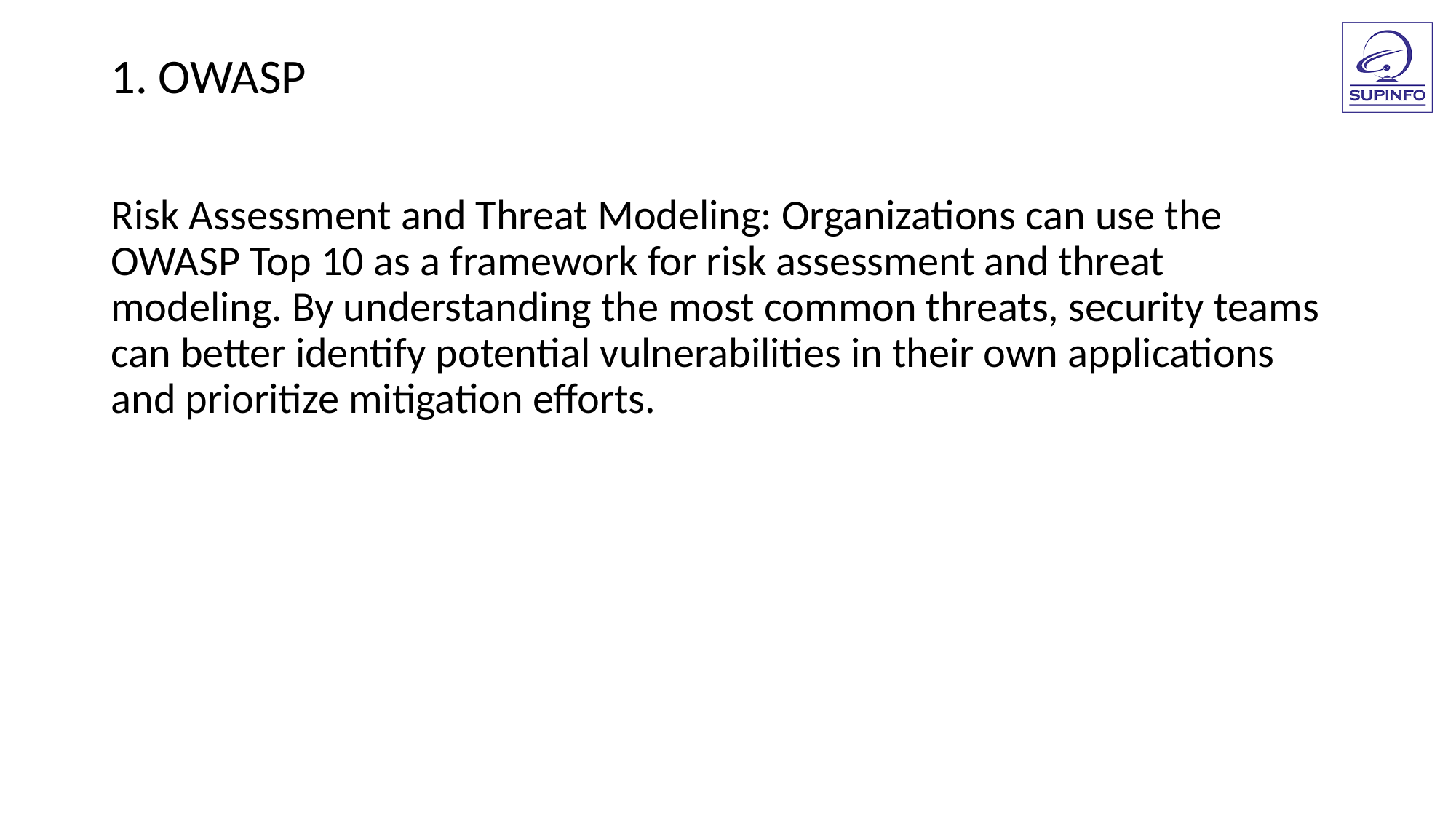

1. OWASP

Risk Assessment and Threat Modeling: Organizations can use the OWASP Top 10 as a framework for risk assessment and threat modeling. By understanding the most common threats, security teams can better identify potential vulnerabilities in their own applications and prioritize mitigation efforts.